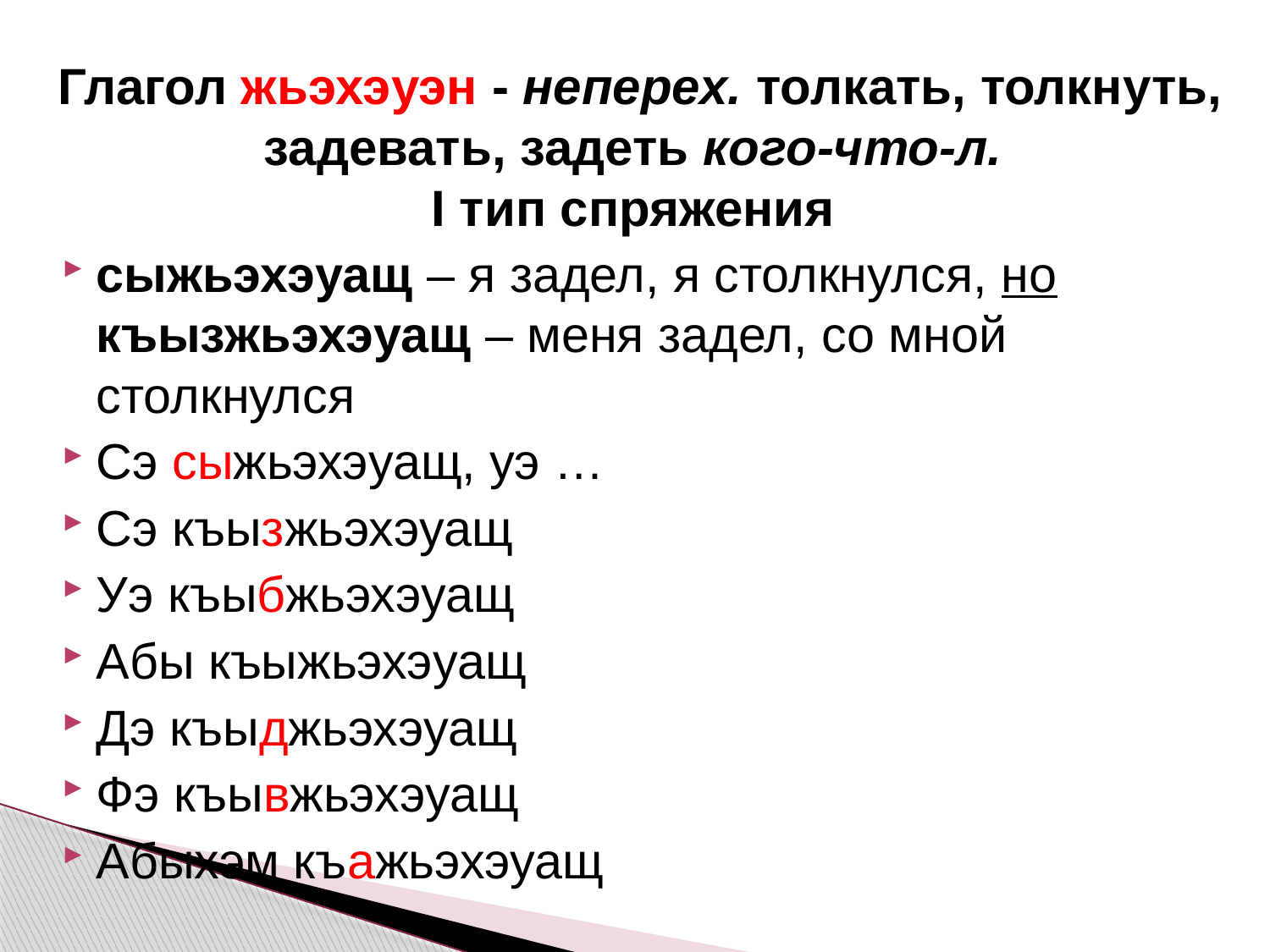

# Глагол жьэхэуэн - неперех. толкать, толкнуть, задевать, задеть кого-что-л. I тип спряжения
сыжьэхэуащ – я задел, я столкнулся, но къызжьэхэуащ – меня задел, со мной столкнулся
Сэ сыжьэхэуащ, уэ …
Сэ къызжьэхэуащ
Уэ къыбжьэхэуащ
Абы къыжьэхэуащ
Дэ къыджьэхэуащ
Фэ къывжьэхэуащ
Абыхэм къажьэхэуащ